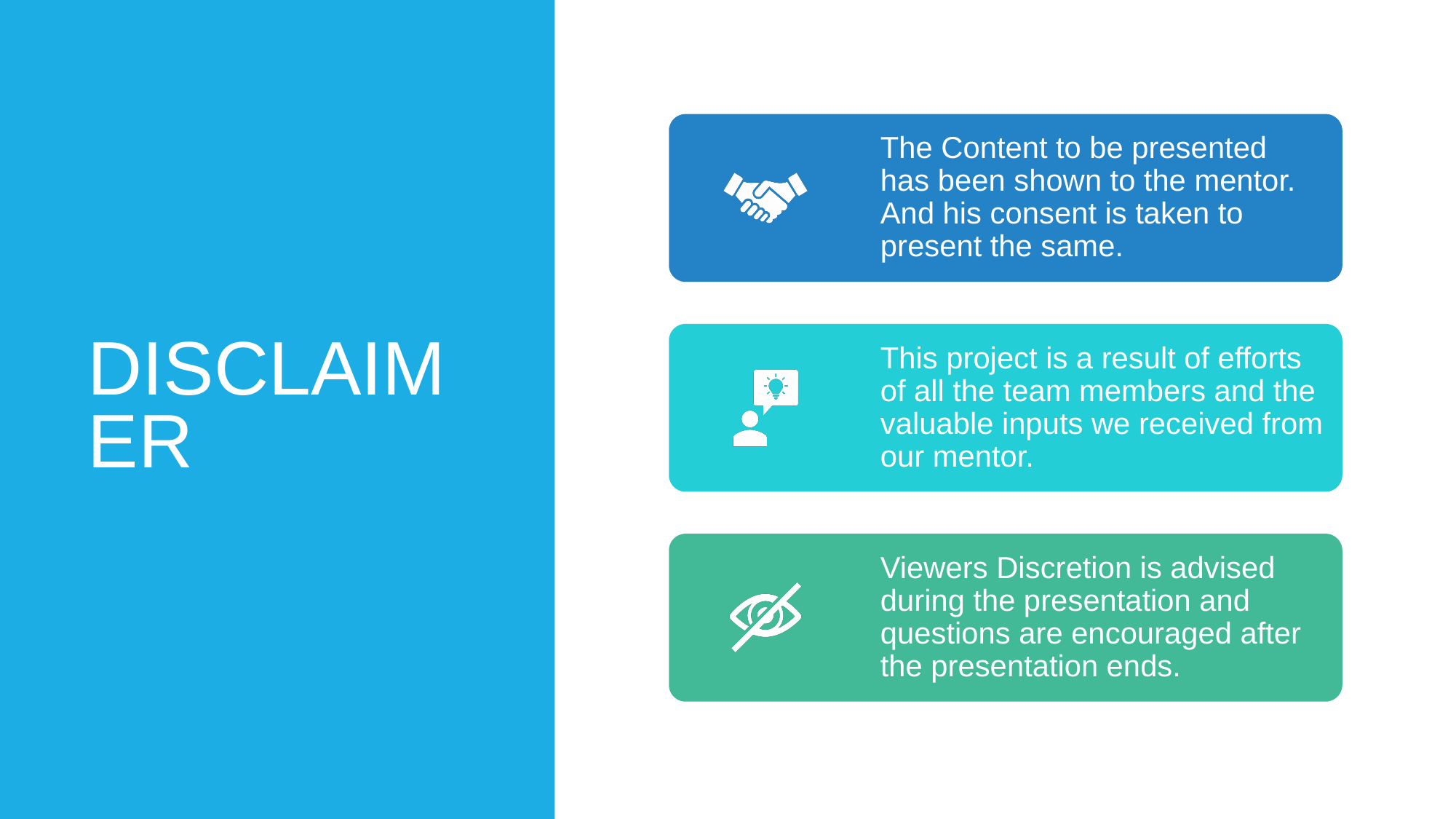

# DISCLAIMER

The Content to be presented has been shown to the mentor. And his consent is taken to present the same.

This project is a result of efforts of all the team members and the valuable inputs we received from our mentor.

Viewers Discretion is advised during the presentation and questions are encouraged after the presentation ends.